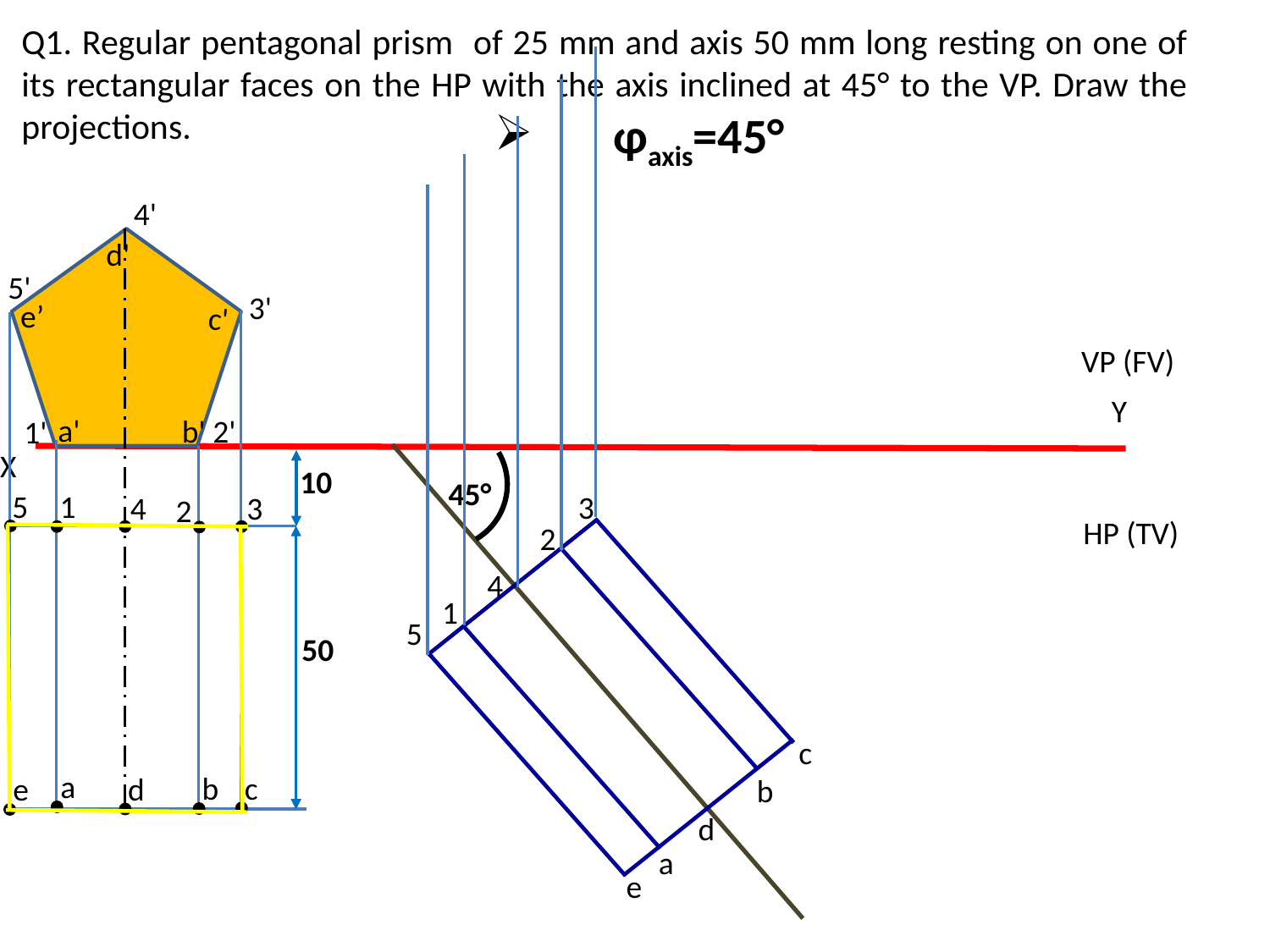

Q1. Regular pentagonal prism  of 25 mm and axis 50 mm long resting on one of its rectangular faces on the HP with the axis inclined at 45° to the VP. Draw the projections.
φaxis=45°
5'
1'
e’

a'
d'
4'
b'
c'
2'
3'
VP (FV)
Y
X
HP (TV)

10
45°
1

5

3
4

3

2

2
50
4
1
5
c
a

c

b

d

e

b
d
a
e